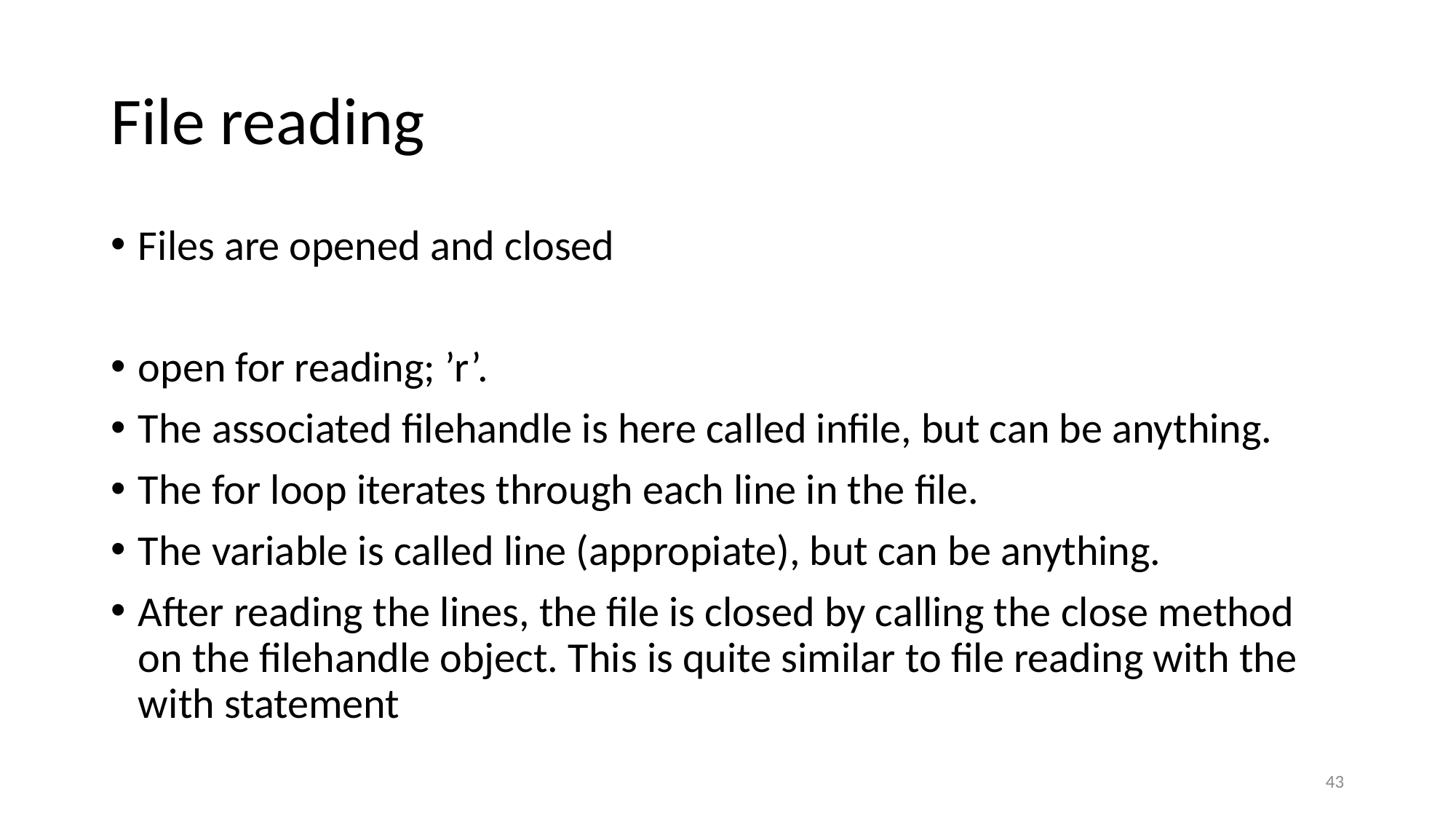

# File reading
Files are opened and closed

open for reading; ’r’.
The associated filehandle is here called infile, but can be anything.
The for loop iterates through each line in the file.
The variable is called line (appropiate), but can be anything.
After reading the lines, the file is closed by calling the close method on the filehandle object. This is quite similar to file reading with the with statement

43